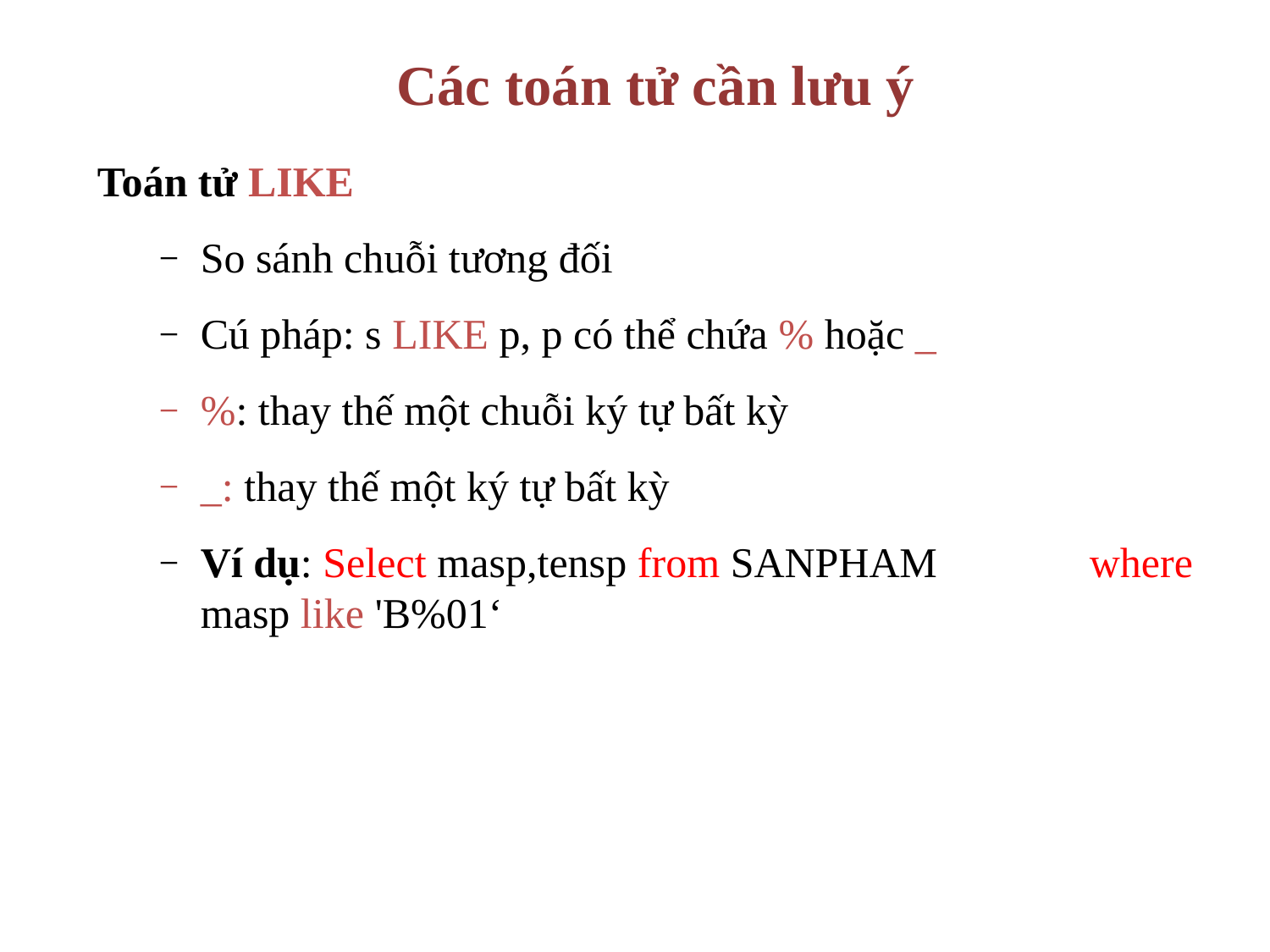

Các toán tử cần lưu ý
Toán tử LIKE
So sánh chuỗi tương đối
Cú pháp: s LIKE p, p có thể chứa % hoặc _
%: thay thế một chuỗi ký tự bất kỳ
_: thay thế một ký tự bất kỳ
Ví dụ: Select masp,tensp from SANPHAM 		where masp like 'B%01‘